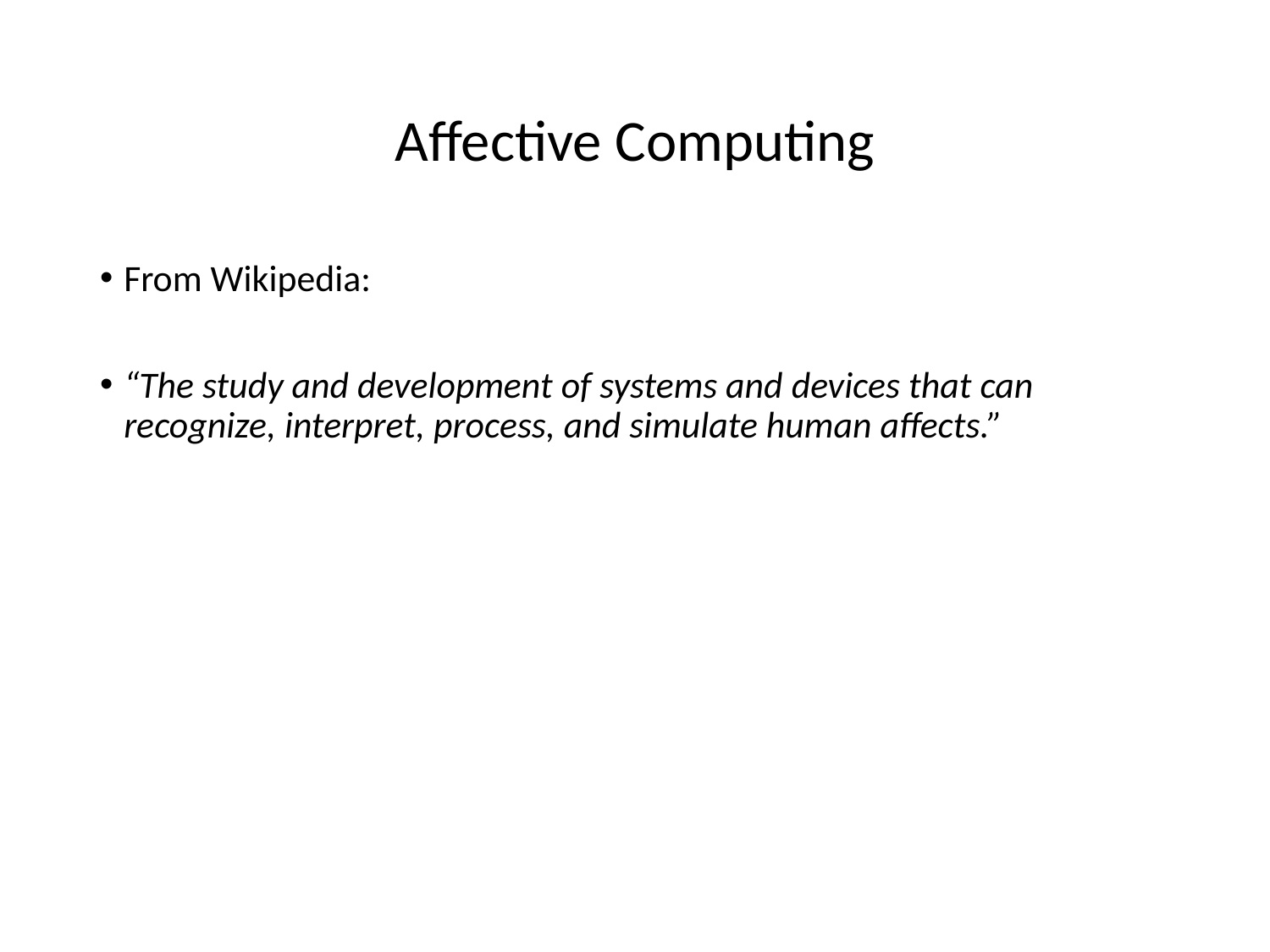

# Affective Computing
From Wikipedia:

“The study and development of systems and devices that can recognize, interpret, process, and simulate human affects.”